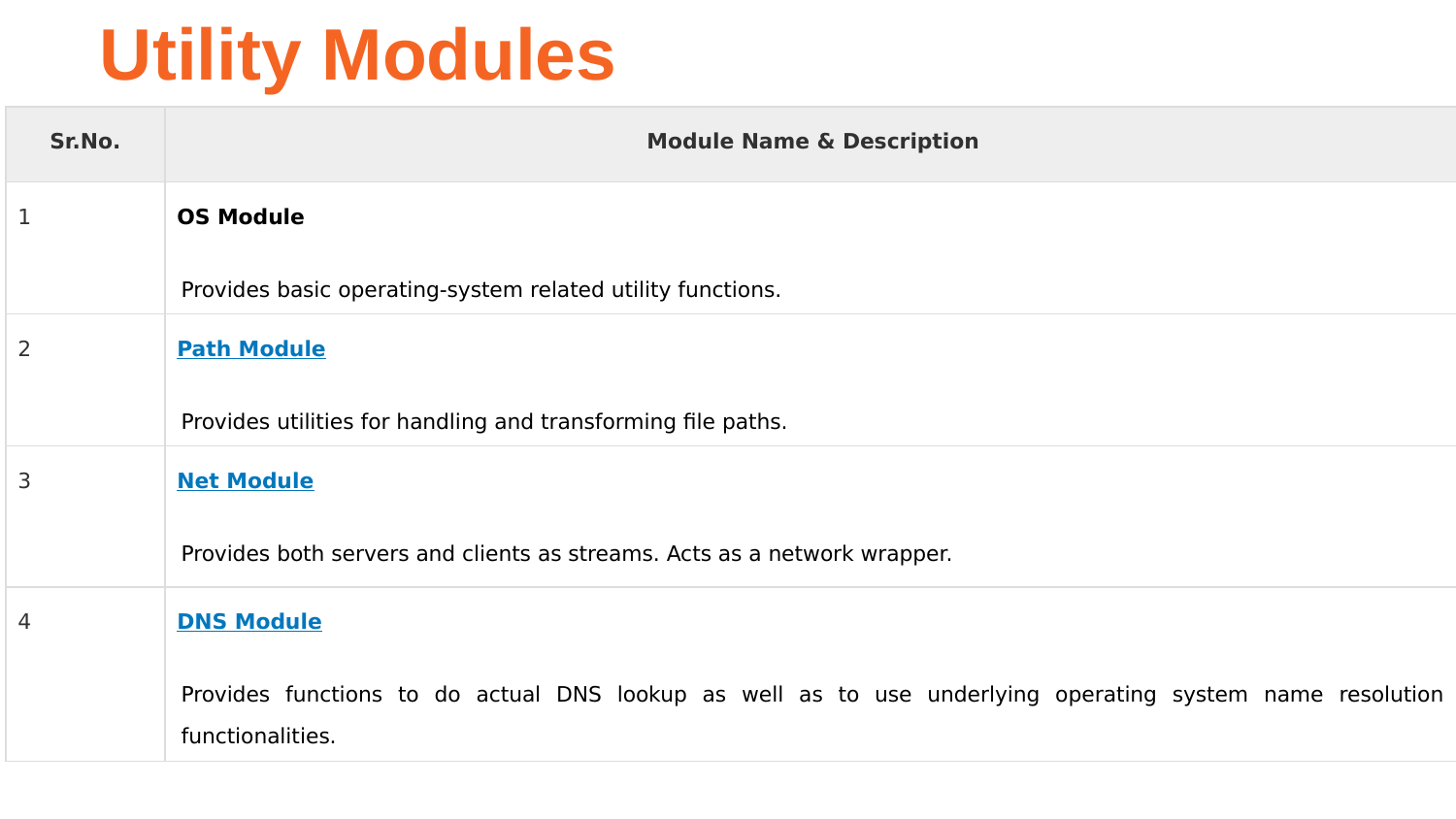

Utility Modules
| Sr.No. | Module Name & Description |
| --- | --- |
| 1 | OS Module Provides basic operating-system related utility functions. |
| 2 | Path Module Provides utilities for handling and transforming file paths. |
| 3 | Net Module Provides both servers and clients as streams. Acts as a network wrapper. |
| 4 | DNS Module Provides functions to do actual DNS lookup as well as to use underlying operating system name resolution functionalities. |